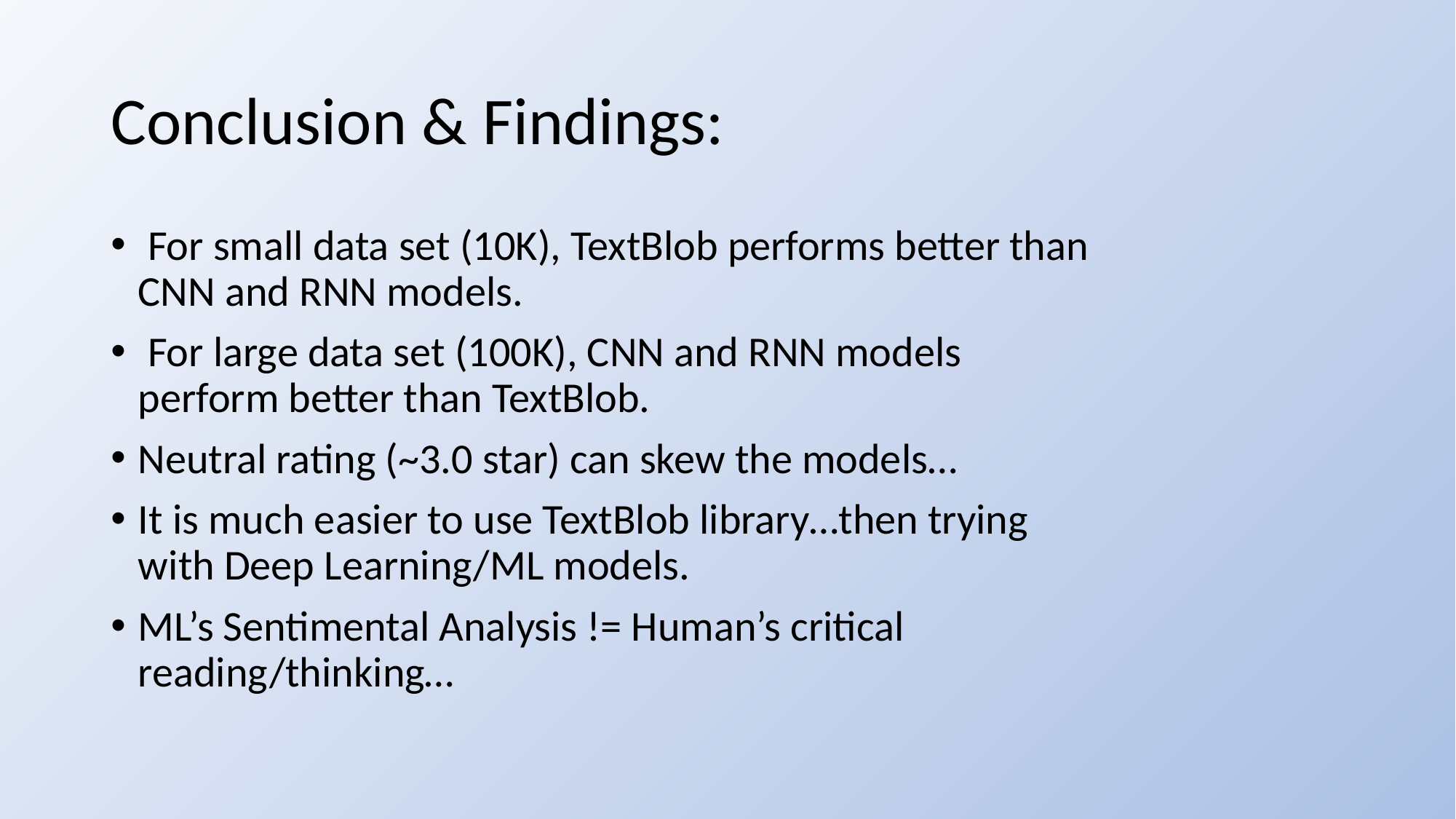

# Conclusion & Findings:
 For small data set (10K), TextBlob performs better than CNN and RNN models.
 For large data set (100K), CNN and RNN models perform better than TextBlob.
Neutral rating (~3.0 star) can skew the models…
It is much easier to use TextBlob library…then trying with Deep Learning/ML models.
ML’s Sentimental Analysis != Human’s critical reading/thinking…